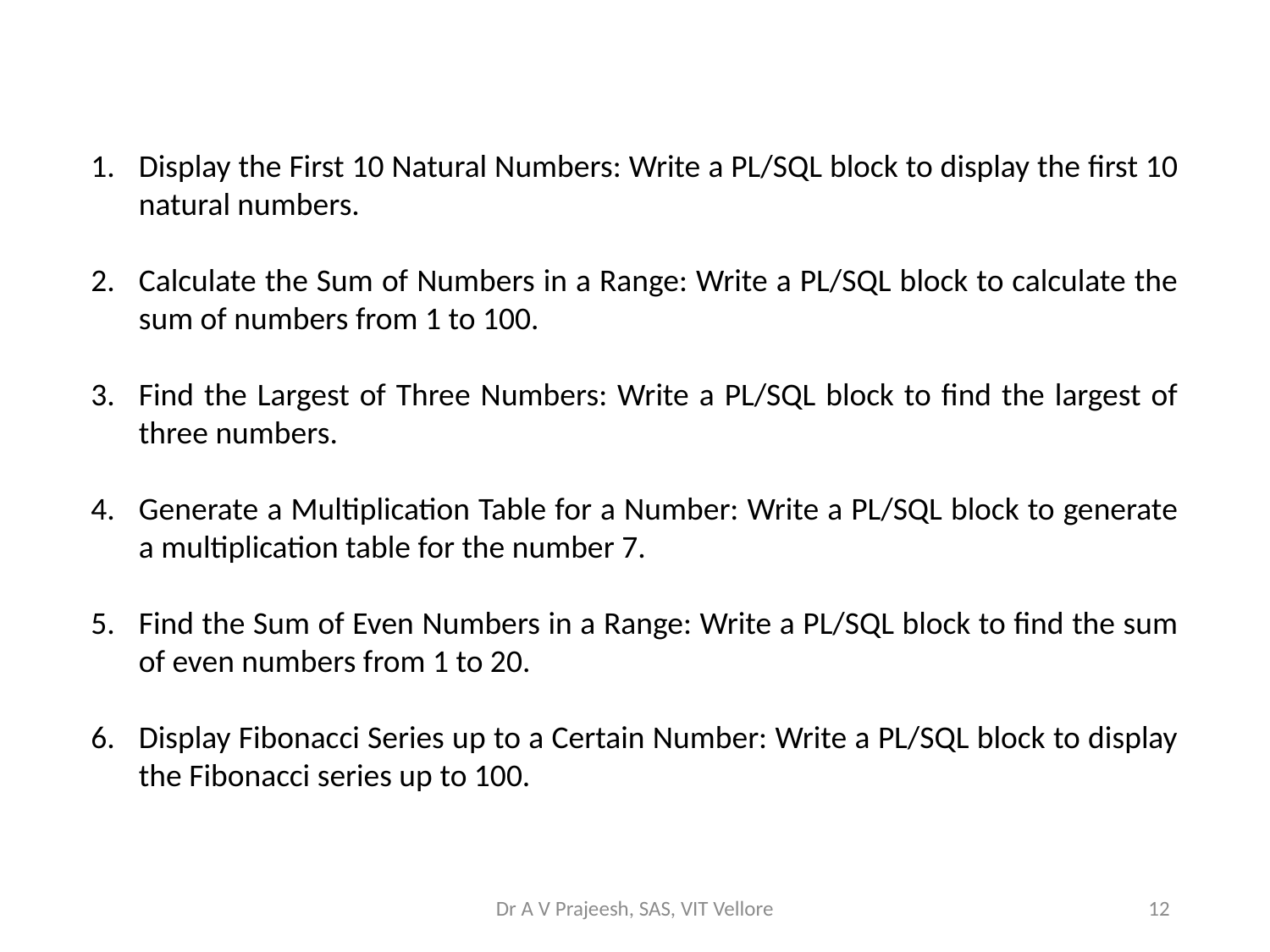

Display the First 10 Natural Numbers: Write a PL/SQL block to display the first 10 natural numbers.

Calculate the Sum of Numbers in a Range: Write a PL/SQL block to calculate the sum of numbers from 1 to 100.

Find the Largest of Three Numbers: Write a PL/SQL block to find the largest of three numbers.

Generate a Multiplication Table for a Number: Write a PL/SQL block to generate a multiplication table for the number 7.

Find the Sum of Even Numbers in a Range: Write a PL/SQL block to find the sum of even numbers from 1 to 20.

Display Fibonacci Series up to a Certain Number: Write a PL/SQL block to display the Fibonacci series up to 100.
Dr A V Prajeesh, SAS, VIT Vellore
12